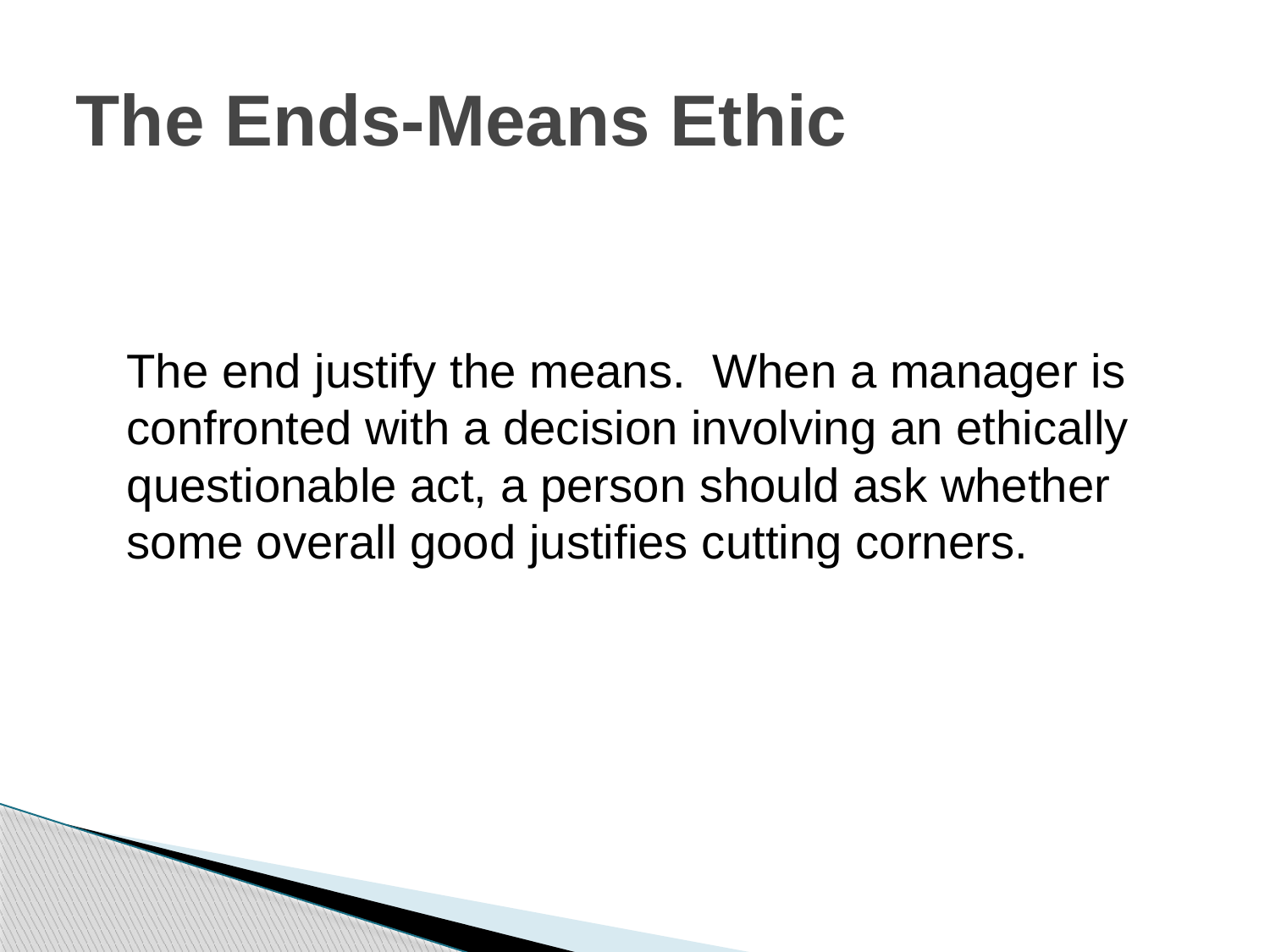

# The Ends-Means Ethic

	The end justify the means.  When a manager is confronted with a decision involving an ethically questionable act, a person should ask whether some overall good justifies cutting corners.